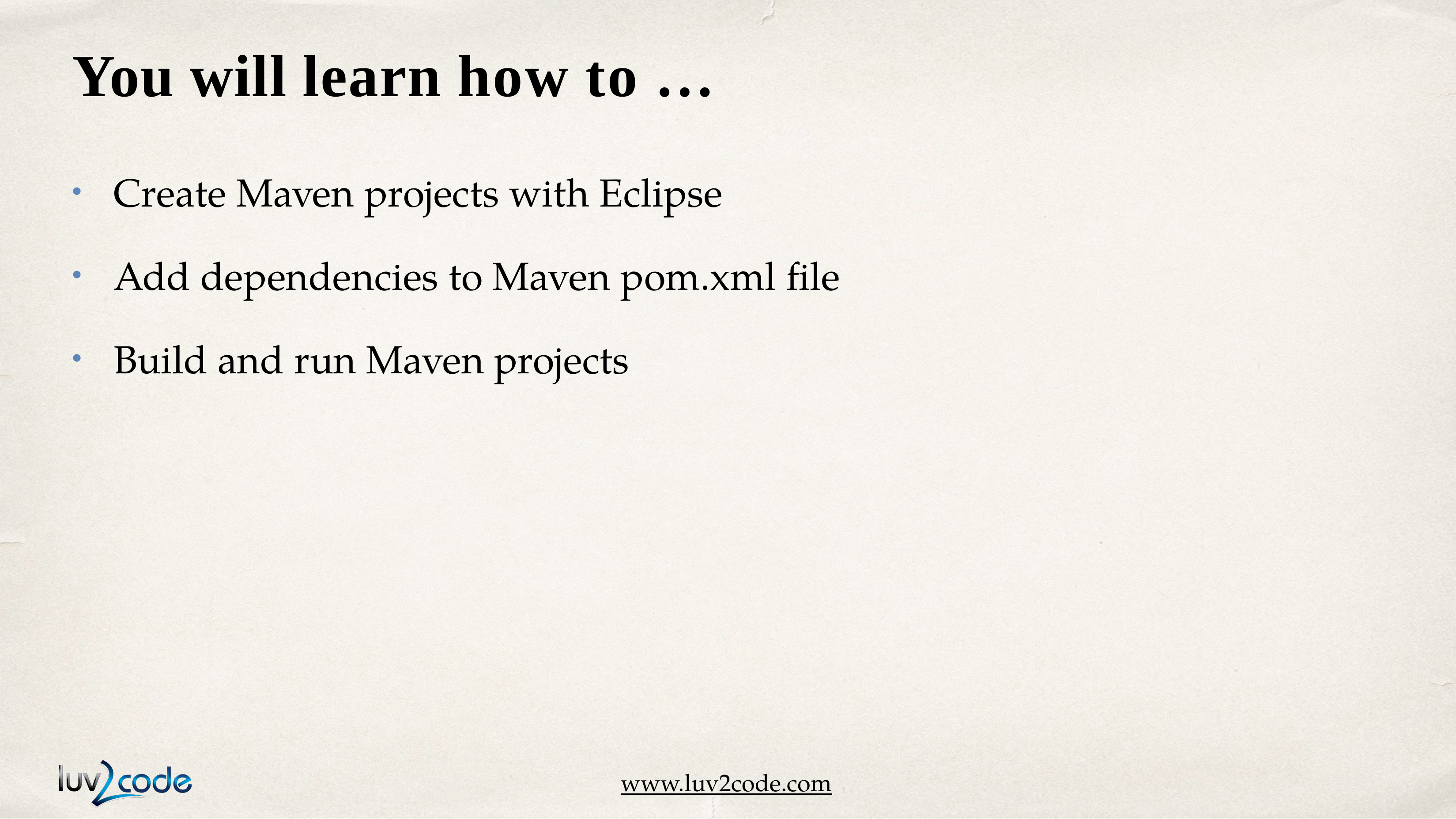

# You will learn how to …
Create Maven projects with Eclipse
Add dependencies to Maven pom.xml file
Build and run Maven projects
www.luv2code.com